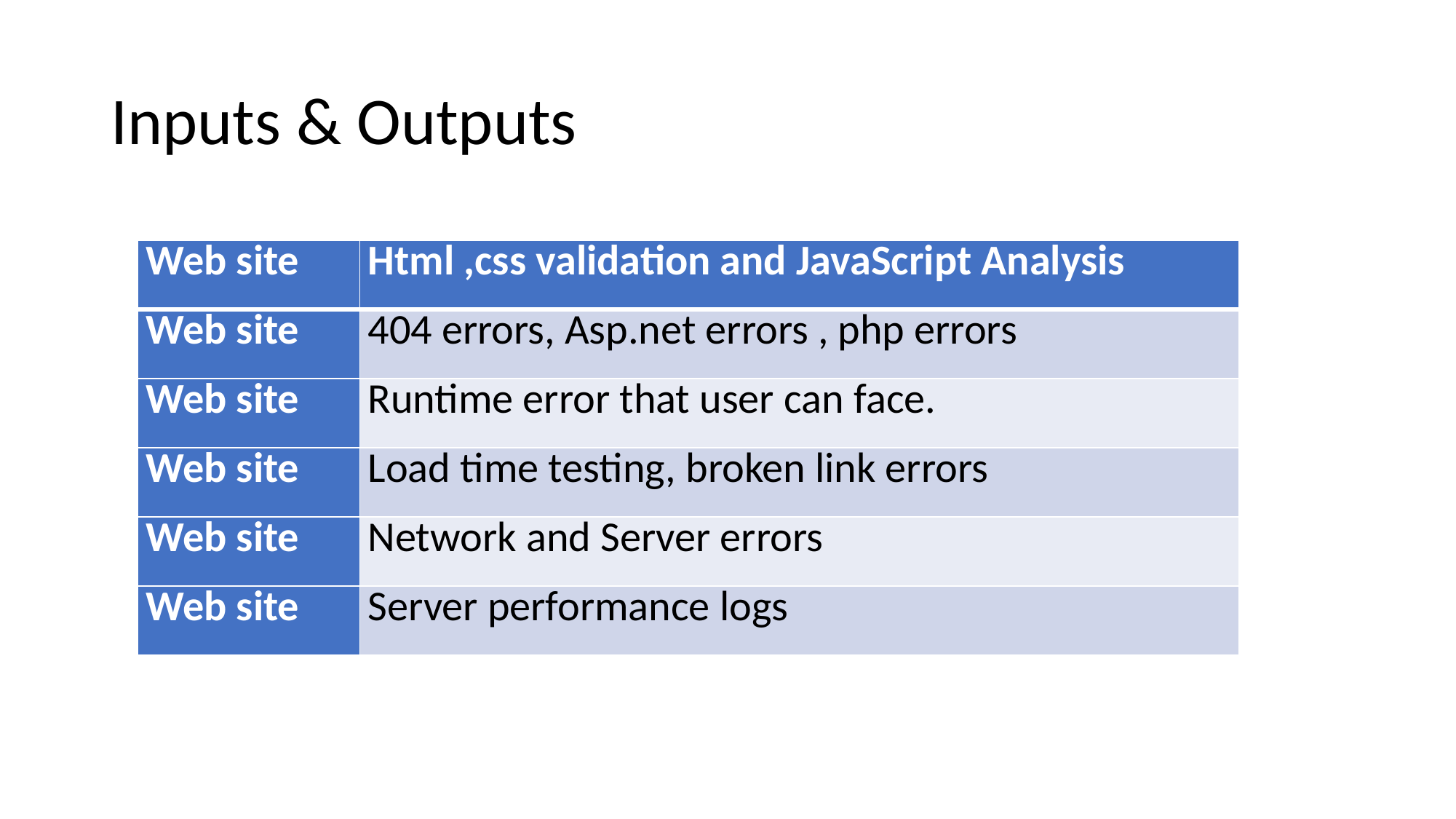

# Inputs & Outputs
| Web site | Html ,css validation and JavaScript Analysis |
| --- | --- |
| Web site | 404 errors, Asp.net errors , php errors |
| Web site | Runtime error that user can face. |
| Web site | Load time testing, broken link errors |
| Web site | Network and Server errors |
| Web site | Server performance logs |